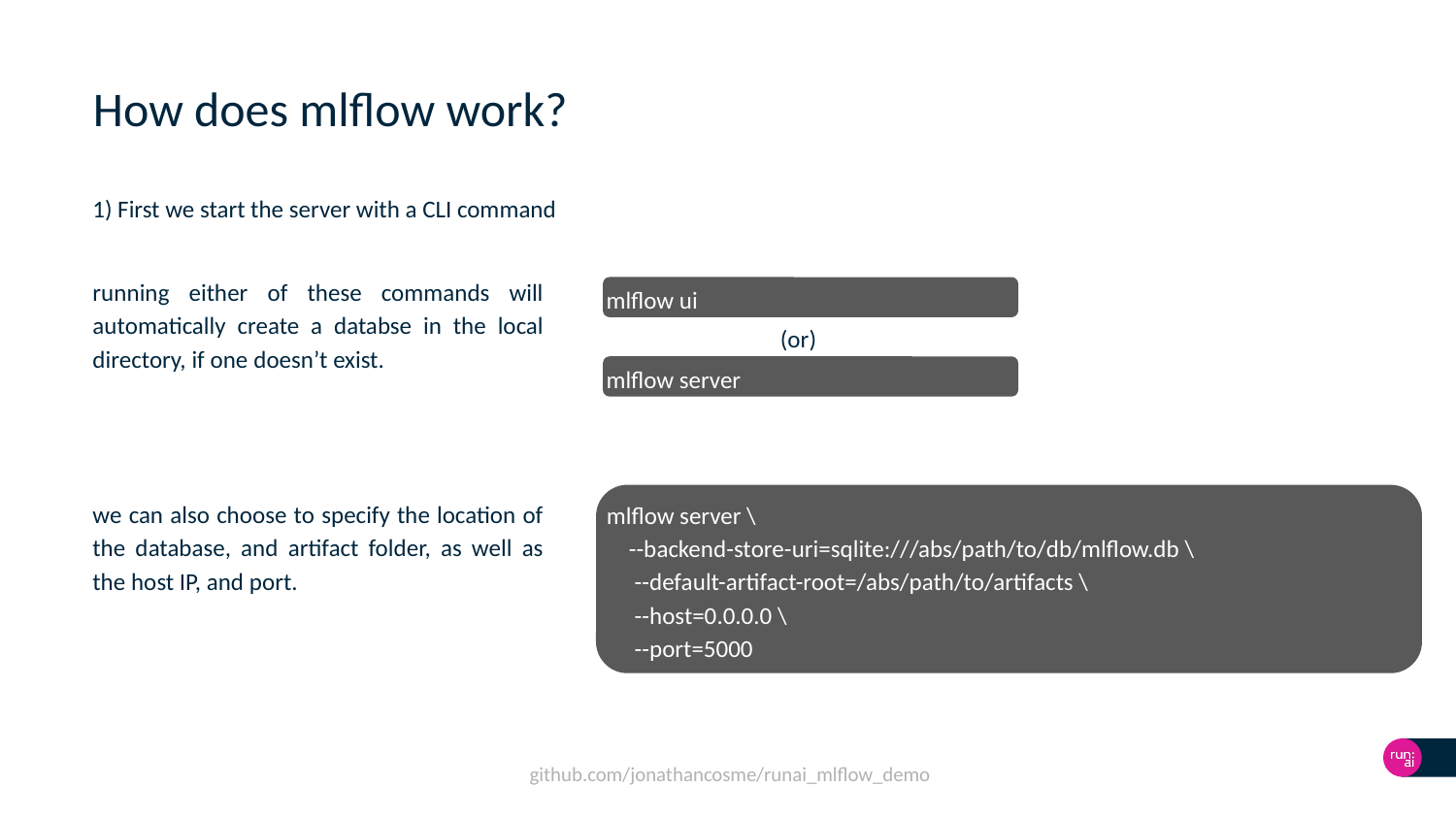

# How does mlflow work?
1) First we start the server with a CLI command
running either of these commands will automatically create a databse in the local directory, if one doesn’t exist.
mlflow ui
(or)
mlflow server
mlflow server \
    --backend-store-uri=sqlite:///abs/path/to/db/mlflow.db \
     --default-artifact-root=/abs/path/to/artifacts \
     --host=0.0.0.0 \
     --port=5000
we can also choose to specify the location of the database, and artifact folder, as well as the host IP, and port.